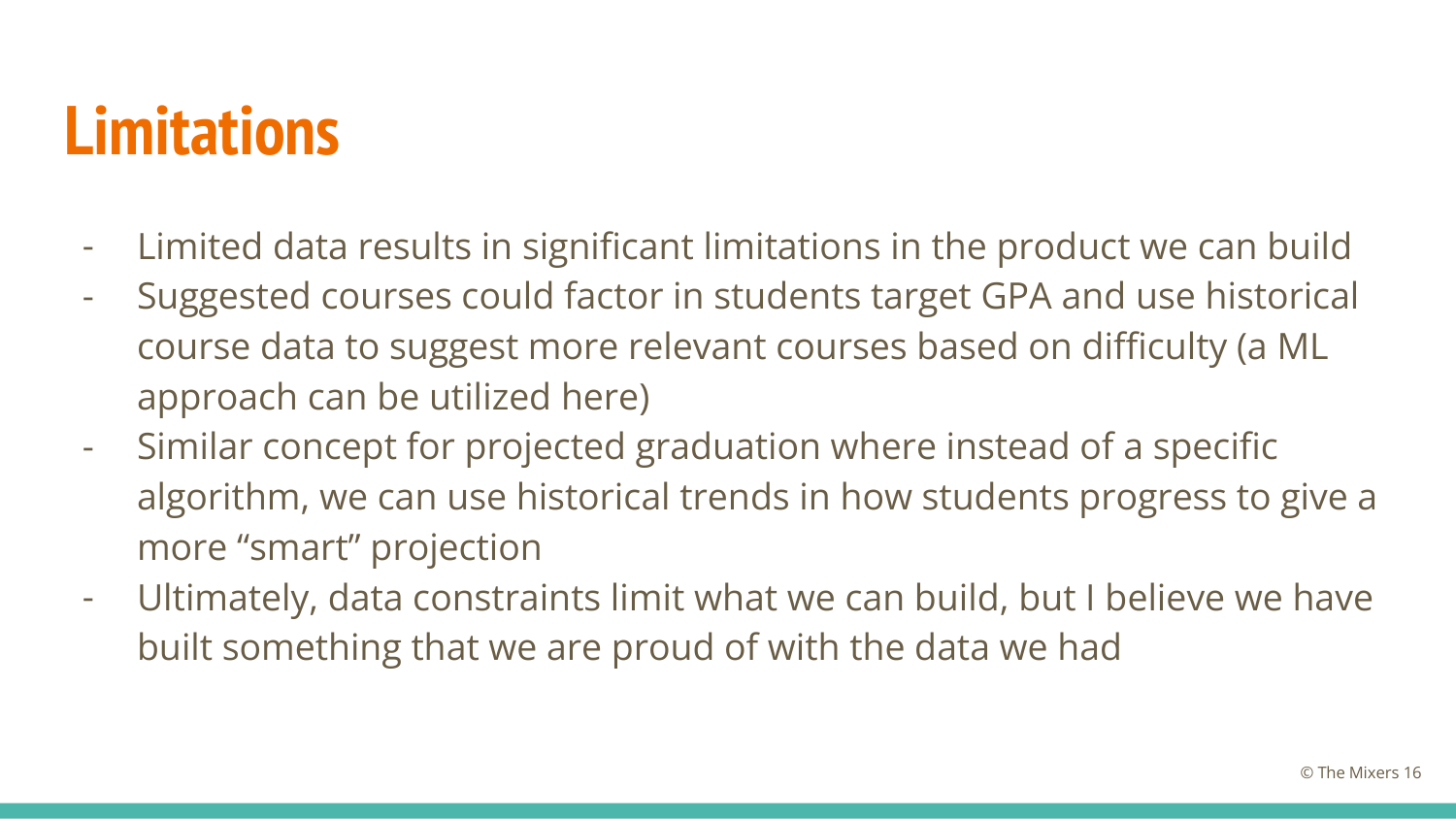

# Limitations
Limited data results in significant limitations in the product we can build
Suggested courses could factor in students target GPA and use historical course data to suggest more relevant courses based on difficulty (a ML approach can be utilized here)
Similar concept for projected graduation where instead of a specific algorithm, we can use historical trends in how students progress to give a more “smart” projection
Ultimately, data constraints limit what we can build, but I believe we have built something that we are proud of with the data we had
© The Mixers 16